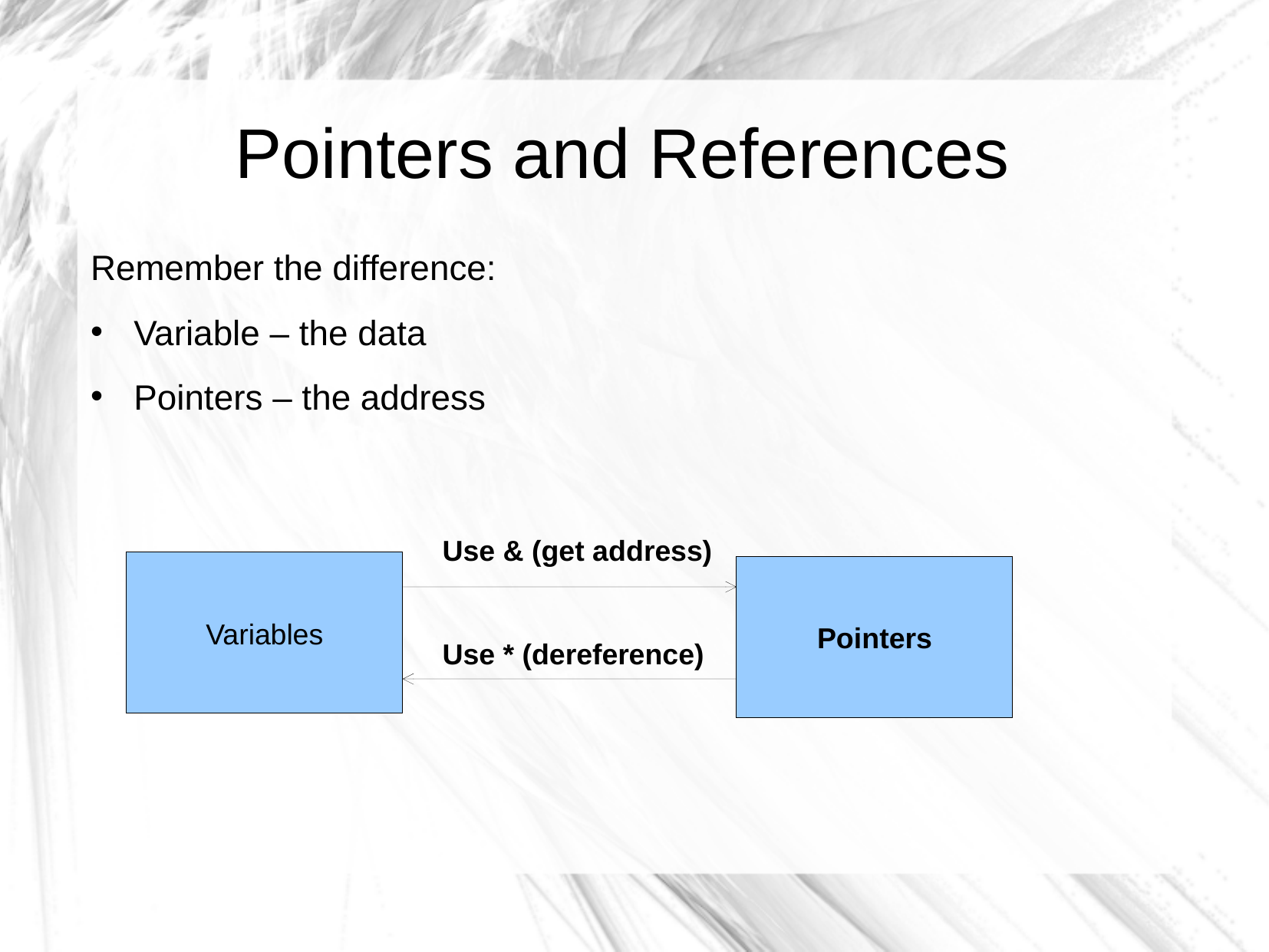

Pointers and References
Remember the difference:
Variable – the data
Pointers – the address

Use & (get address)

Use * (dereference)
Variables
Pointers